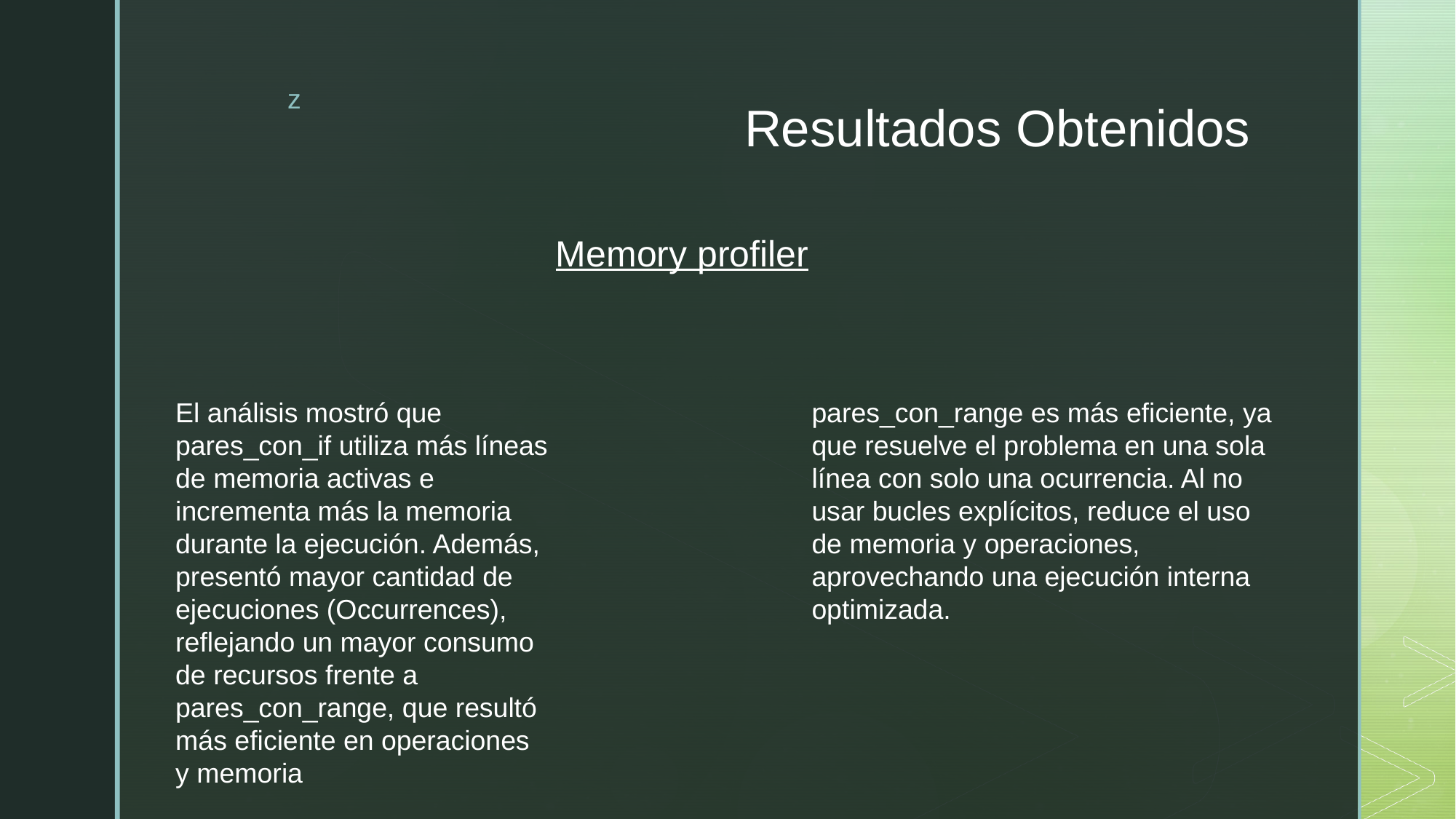

# Resultados Obtenidos
Memory profiler
El análisis mostró que pares_con_if utiliza más líneas de memoria activas e incrementa más la memoria durante la ejecución. Además, presentó mayor cantidad de ejecuciones (Occurrences), reflejando un mayor consumo de recursos frente a pares_con_range, que resultó más eficiente en operaciones y memoria
pares_con_range es más eficiente, ya que resuelve el problema en una sola línea con solo una ocurrencia. Al no usar bucles explícitos, reduce el uso de memoria y operaciones, aprovechando una ejecución interna optimizada.